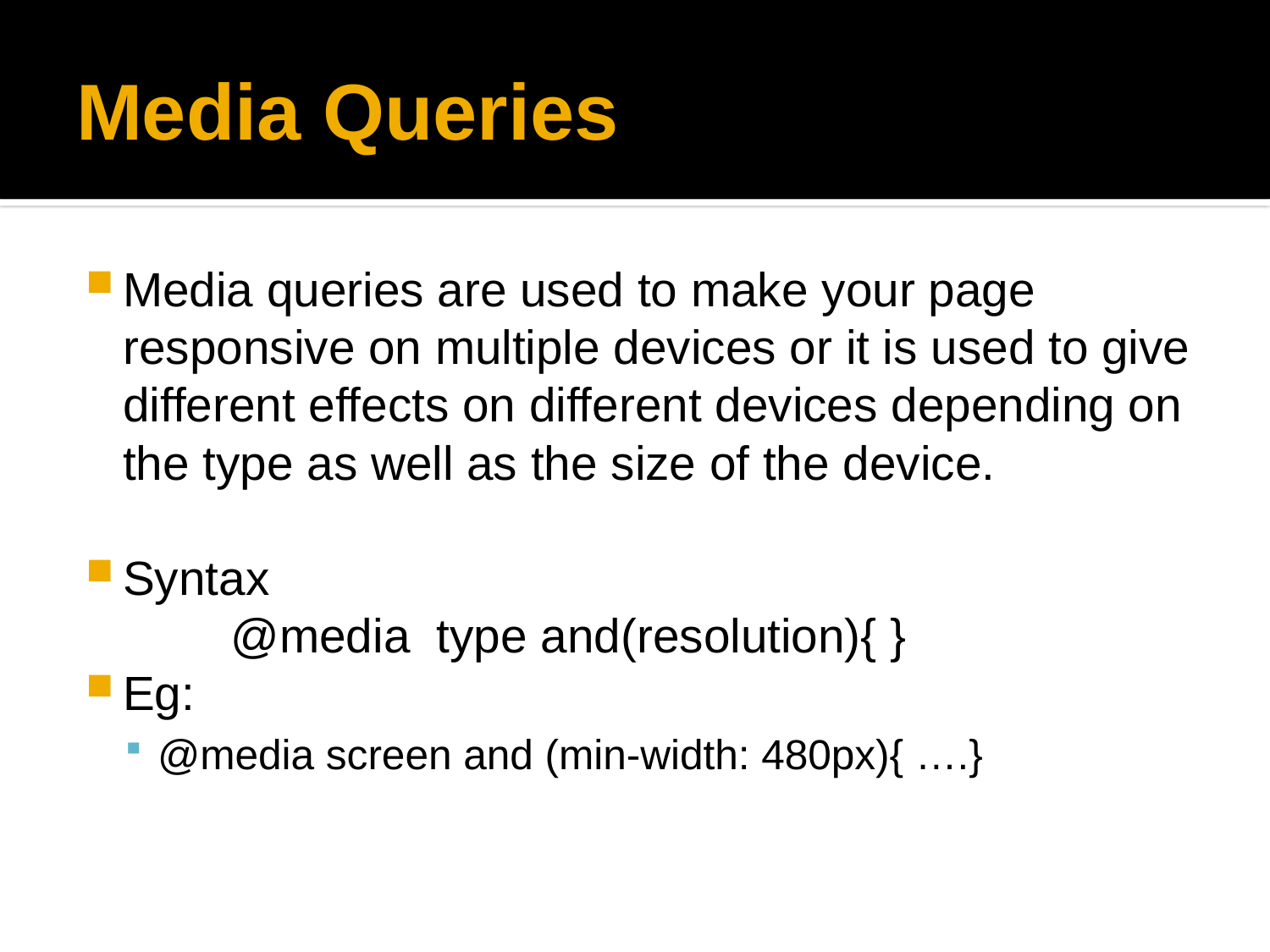

# Media Queries
Media queries are used to make your page responsive on multiple devices or it is used to give different effects on different devices depending on the type as well as the size of the device.

Syntax
	@media  type and(resolution){ }
Eg:
@media screen and (min-width: 480px){ ….}